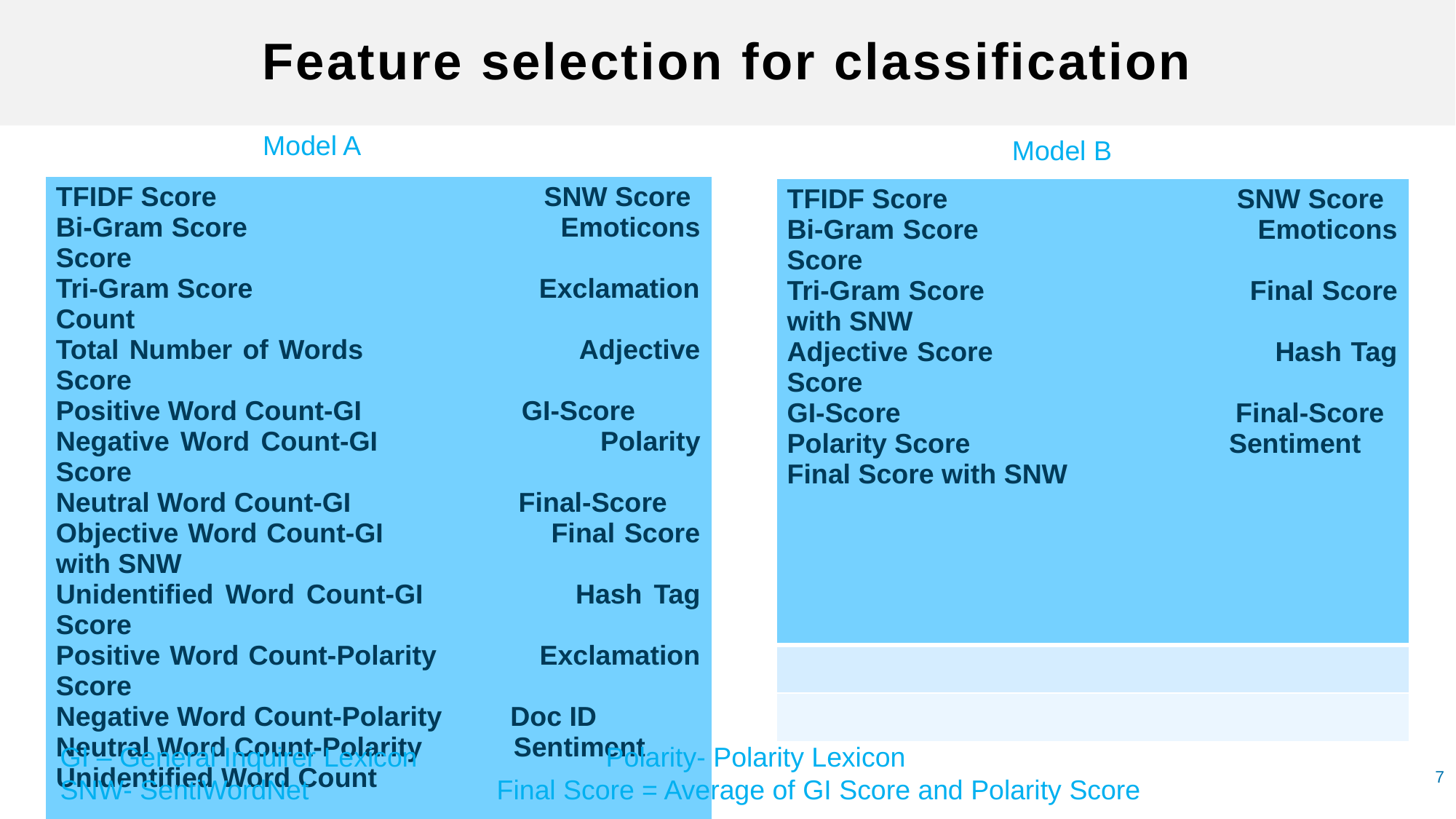

# Feature selection for classification
Model A
Model B
| TFIDF Score SNW Score Bi-Gram Score Emoticons Score Tri-Gram Score Exclamation Count Total Number of Words Adjective Score Positive Word Count-GI GI-Score Negative Word Count-GI Polarity Score Neutral Word Count-GI Final-Score Objective Word Count-GI Final Score with SNW Unidentified Word Count-GI Hash Tag Score Positive Word Count-Polarity Exclamation Score Negative Word Count-Polarity Doc ID Neutral Word Count-Polarity Sentiment Unidentified Word Count |
| --- |
|  |
|  |
| TFIDF Score SNW Score Bi-Gram Score Emoticons Score Tri-Gram Score Final Score with SNW Adjective Score Hash Tag Score GI-Score Final-Score Polarity Score Sentiment Final Score with SNW |
| --- |
|  |
|  |

GI – General Inquirer Lexicon		Polarity- Polarity Lexicon
SNW- SentiWordNet		Final Score = Average of GI Score and Polarity Score
7